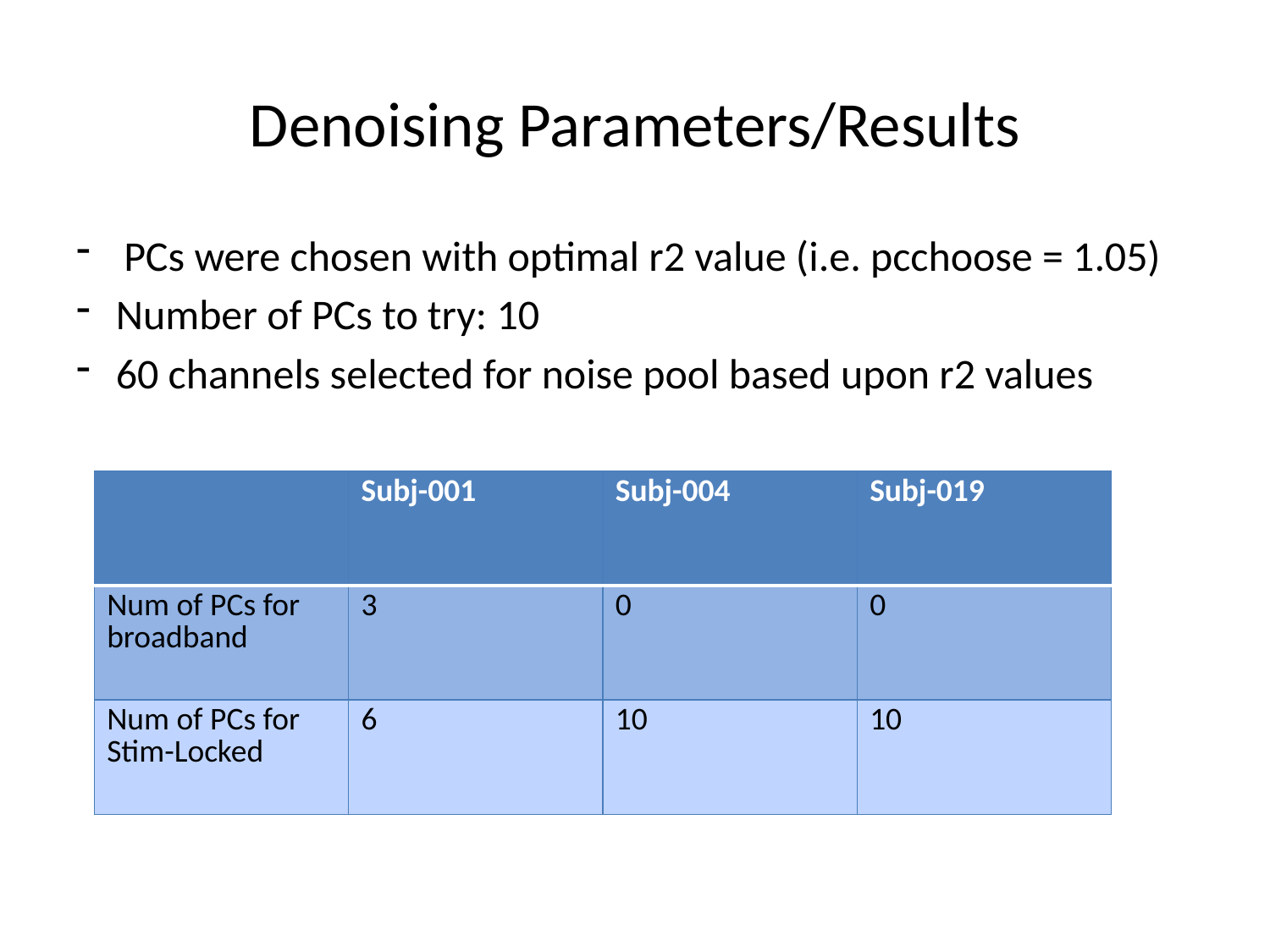

# Denoising Parameters/Results
PCs were chosen with optimal r2 value (i.e. pcchoose = 1.05)
Number of PCs to try: 10
60 channels selected for noise pool based upon r2 values
|  | Subj-001 | Subj-004 | Subj-019 |
| --- | --- | --- | --- |
| Num of PCs for broadband | 3 | 0 | 0 |
| Num of PCs for Stim-Locked | 6 | 10 | 10 |